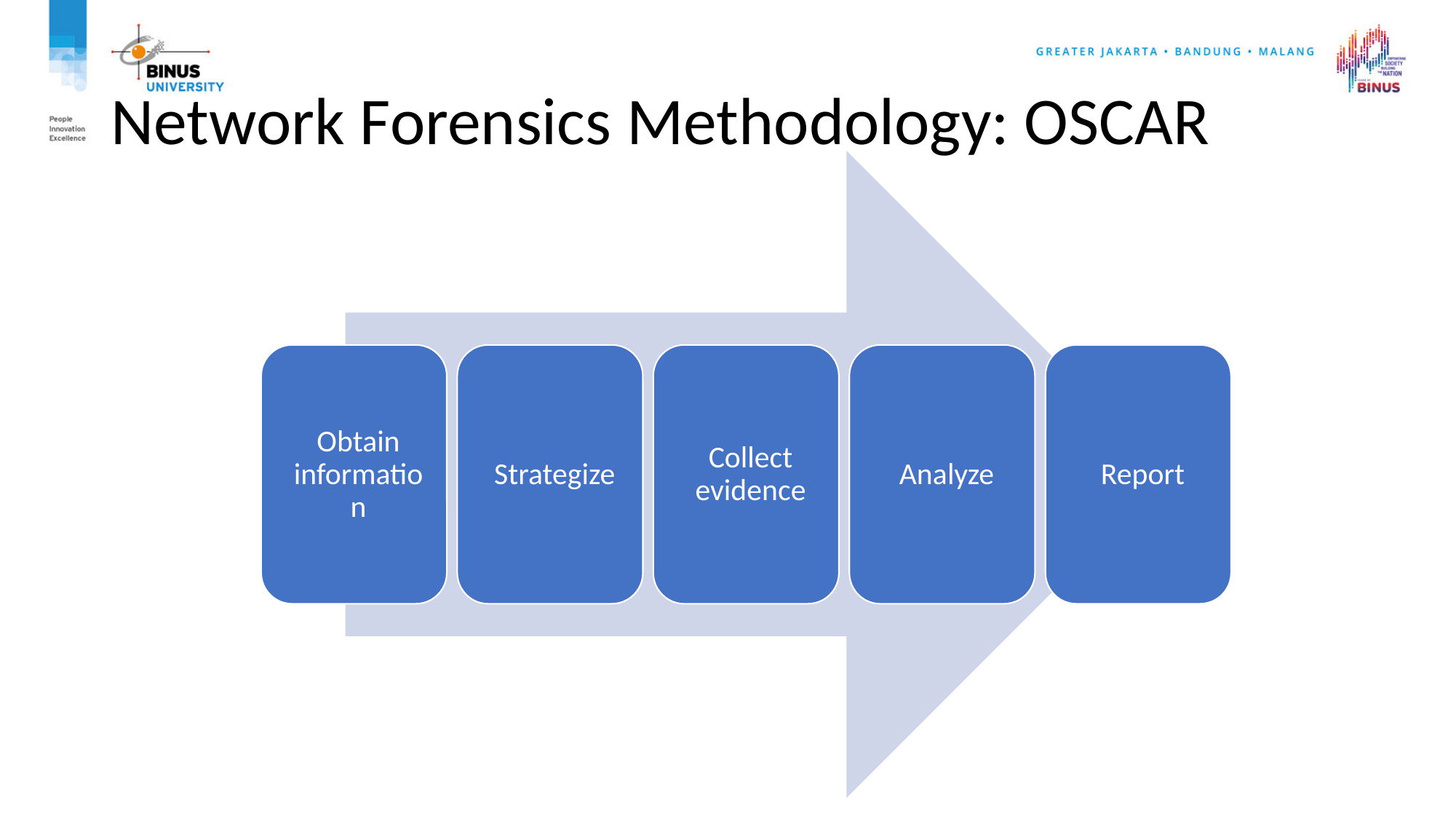

# Network Forensics Methodology: OSCAR
Obtain information
Strategize
Collect evidence
Analyze
Report